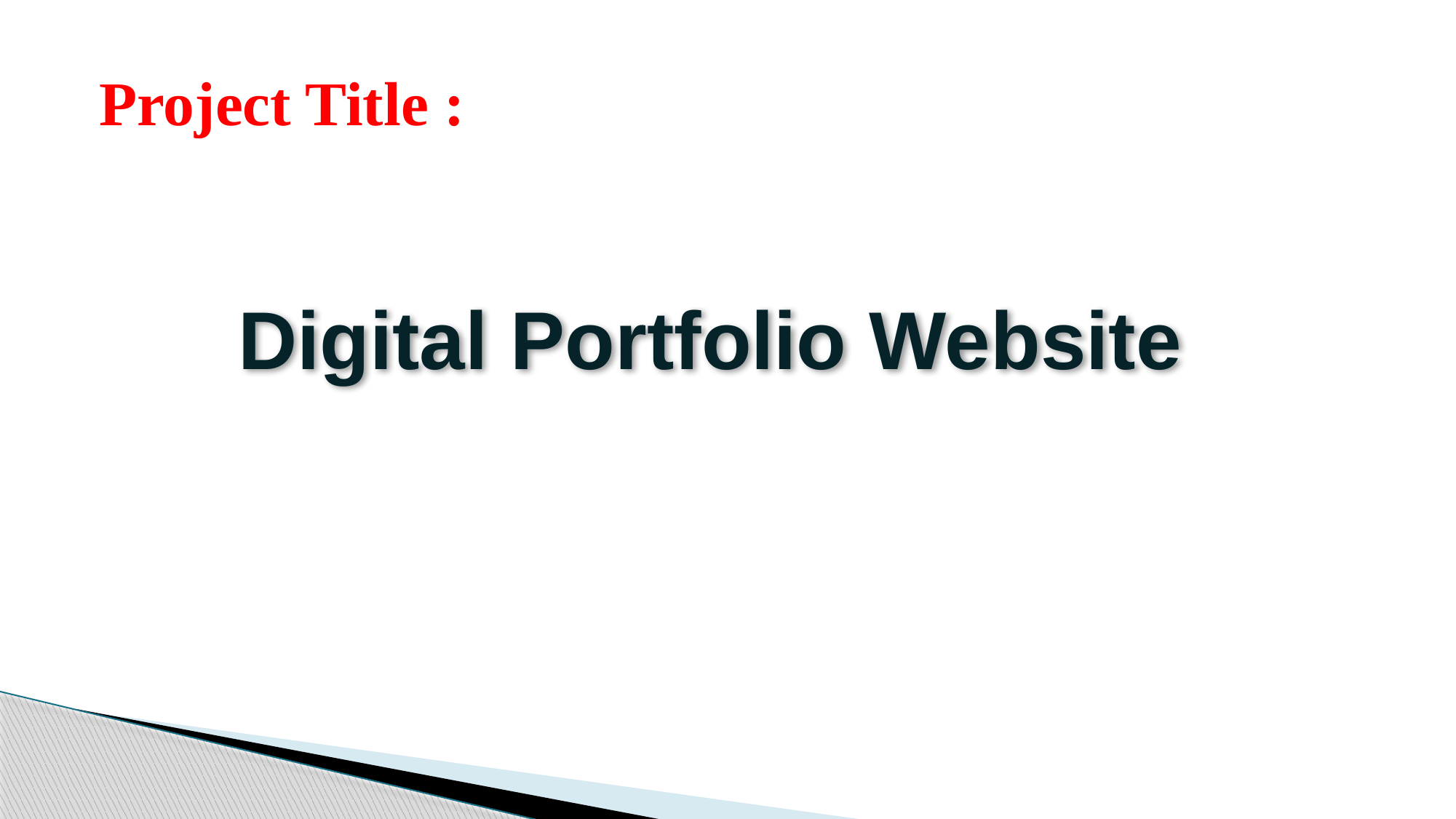

# Project Title :
Digital Portfolio Website